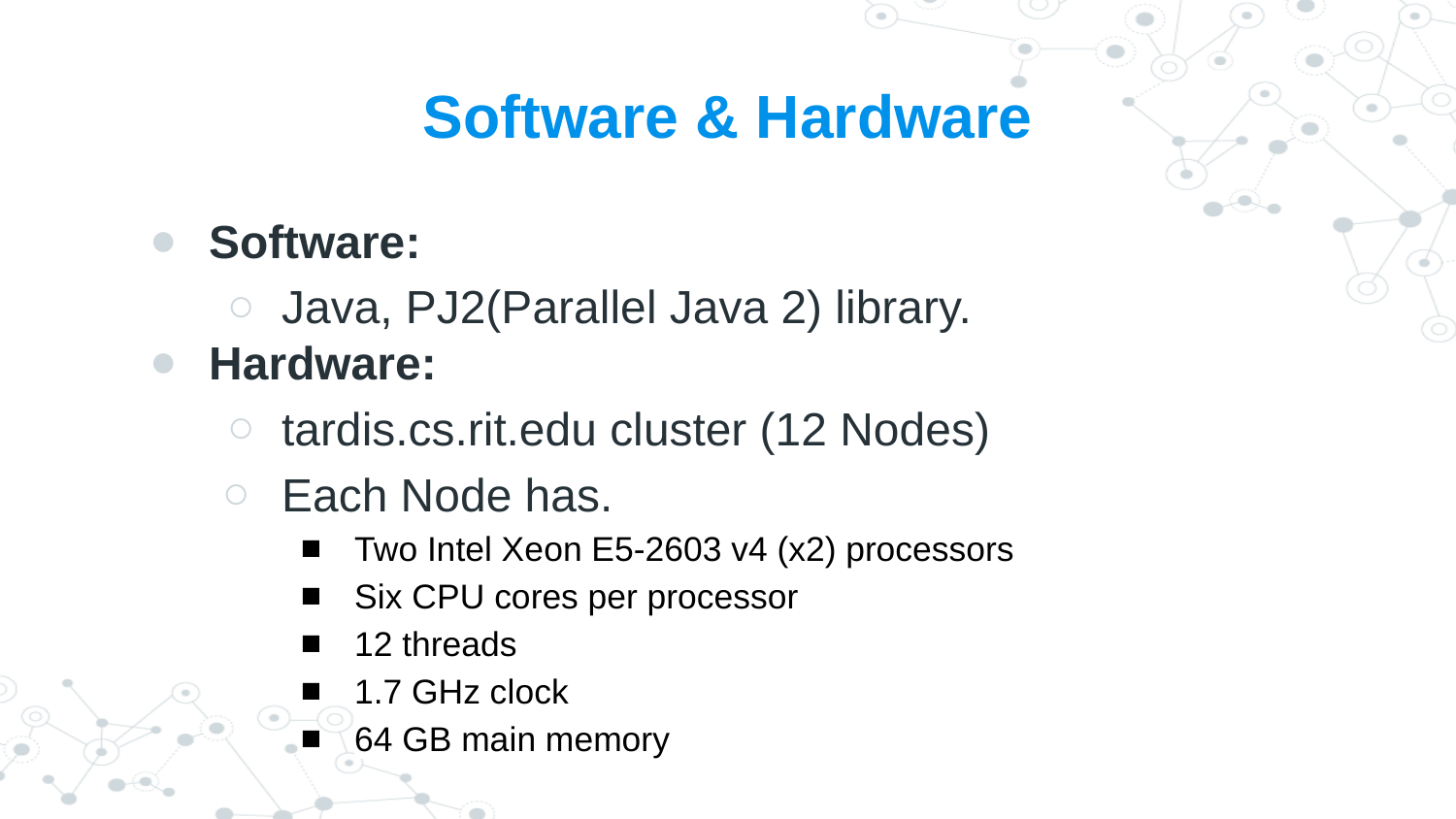

# Software & Hardware
Software:
Java, PJ2(Parallel Java 2) library.
Hardware:
tardis.cs.rit.edu cluster (12 Nodes)
Each Node has.
Two Intel Xeon E5-2603 v4 (x2) processors
Six CPU cores per processor
12 threads
1.7 GHz clock
64 GB main memory